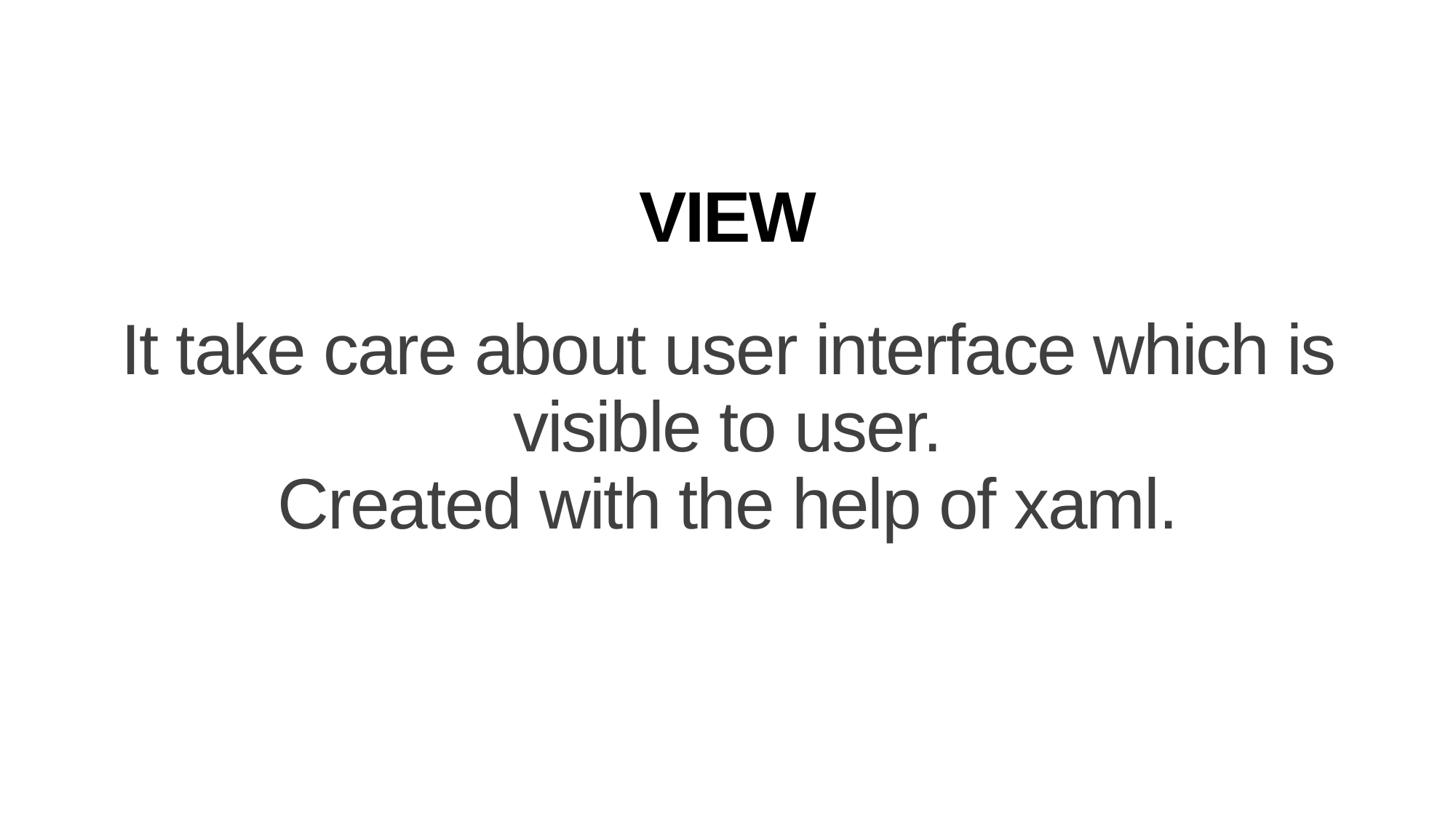

# VIEW
It take care about user interface which is visible to user.
Created with the help of xaml.